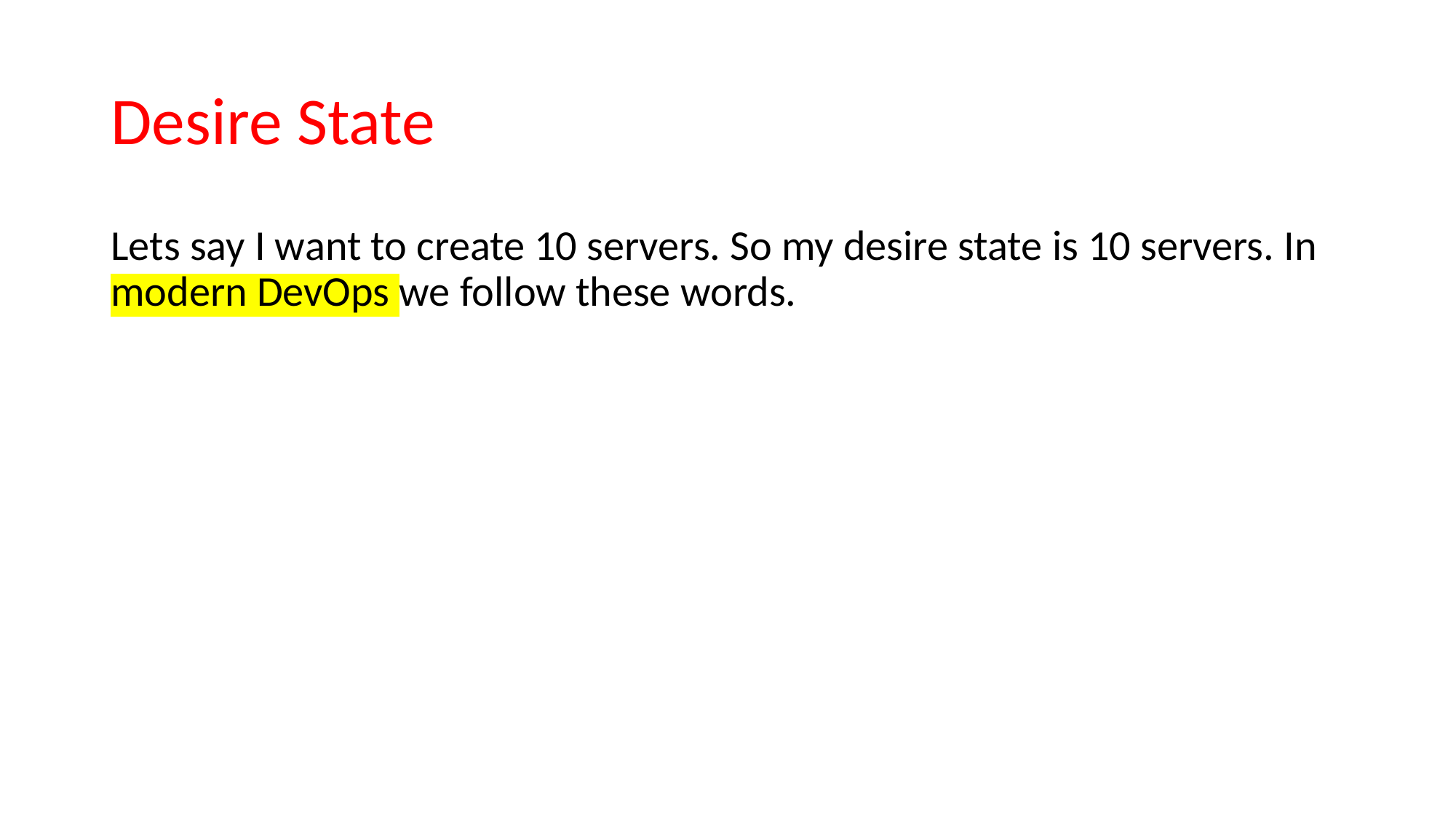

# Desire State
Lets say I want to create 10 servers. So my desire state is 10 servers. In modern DevOps we follow these words.